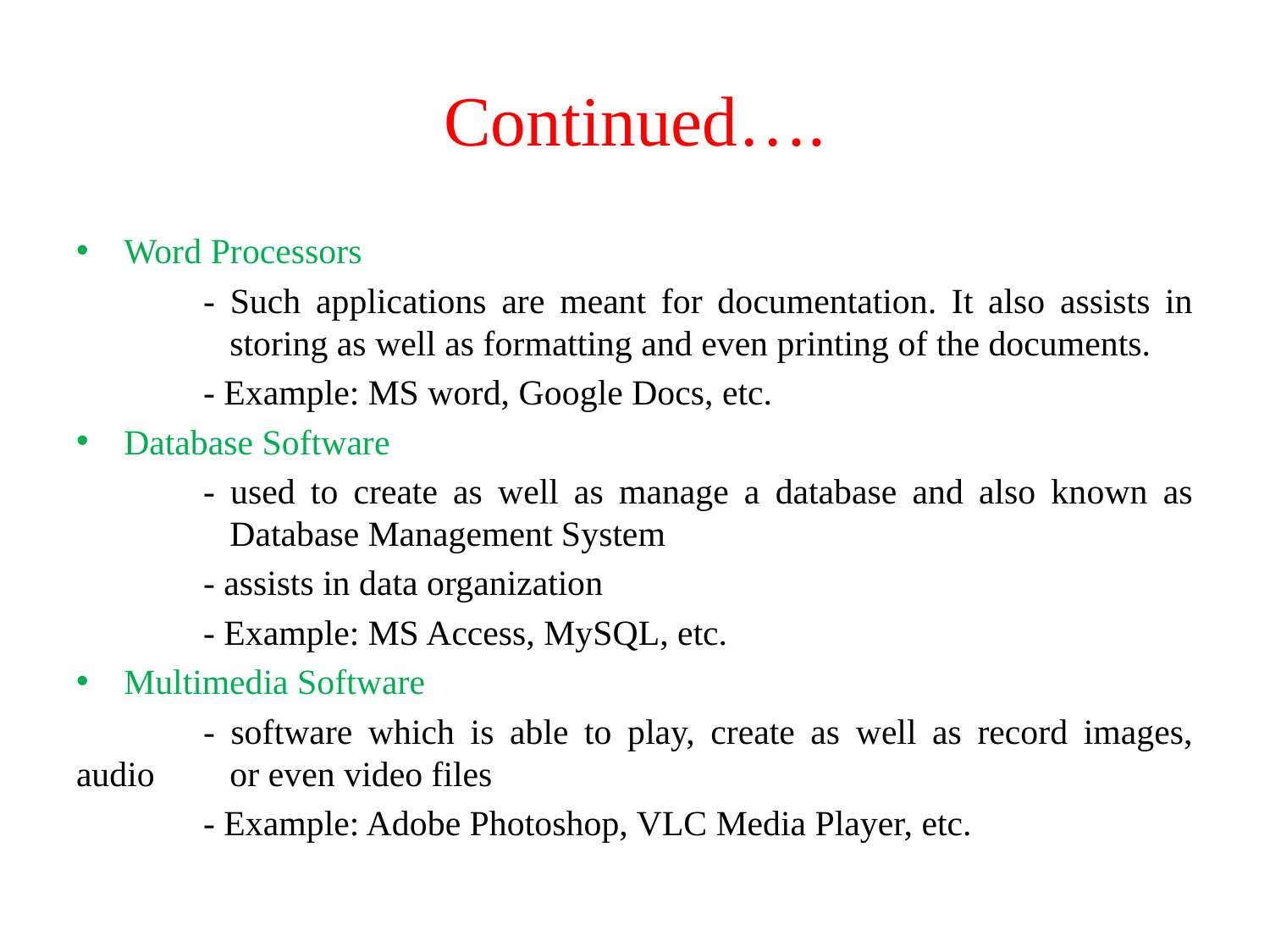

# Continued….
Word Processors
	- Such applications are meant for documentation. It also assists in 	   storing as well as formatting and even printing of the documents.
	- Example: MS word, Google Docs, etc.
Database Software
	- used to create as well as manage a database and also known as 	   Database Management System
	- assists in data organization
	- Example: MS Access, MySQL, etc.
Multimedia Software
	- software which is able to play, create as well as record images, audio 	   or even video files
	- Example: Adobe Photoshop, VLC Media Player, etc.